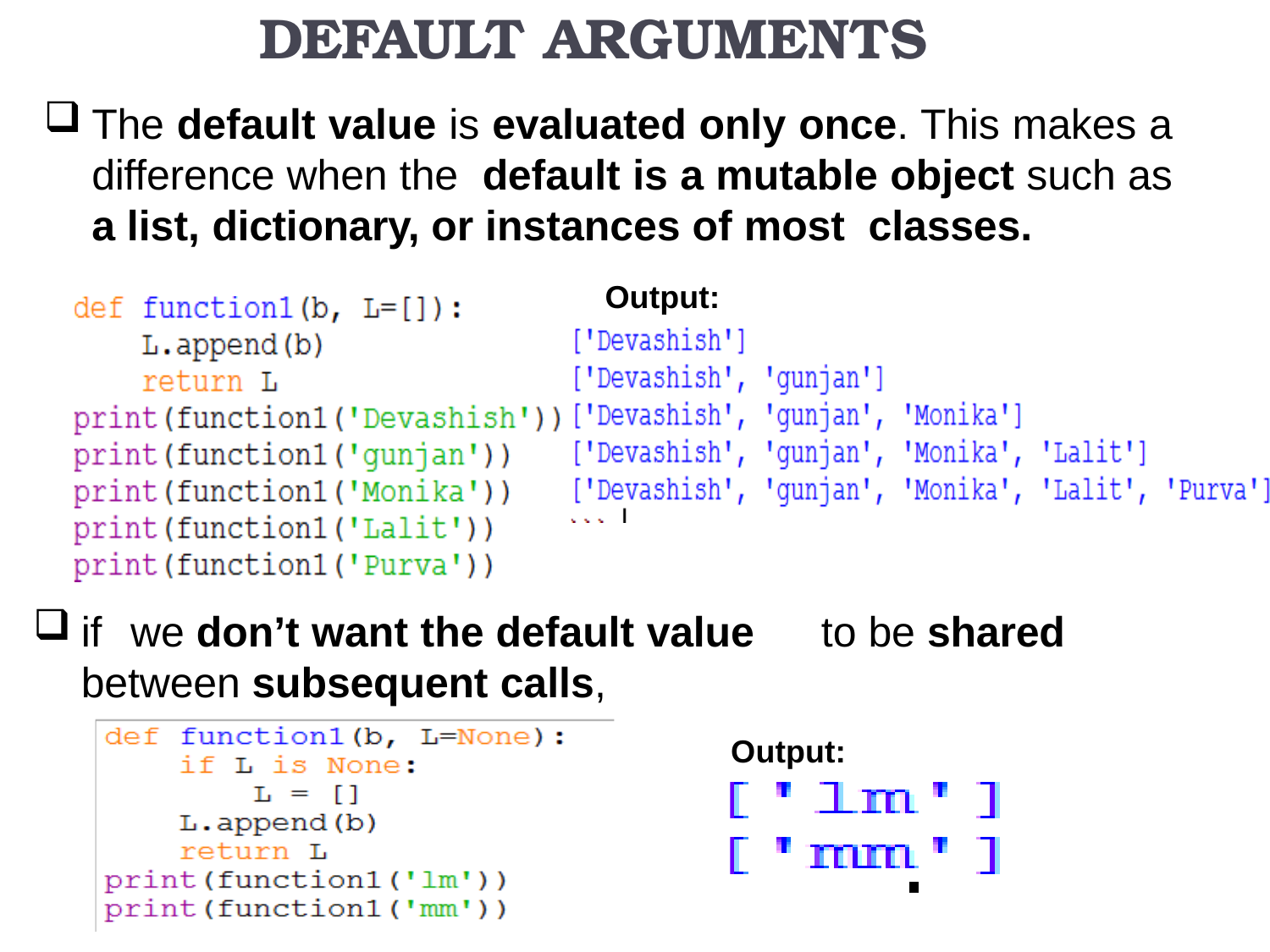

# DEFAULT ARGUMENTS
The default value is evaluated only once. This makes a difference when the  default is a mutable object such as a list, dictionary, or instances of most  classes.
Output:

if	we don’t want the default value	to be shared between subsequent calls,

Output: